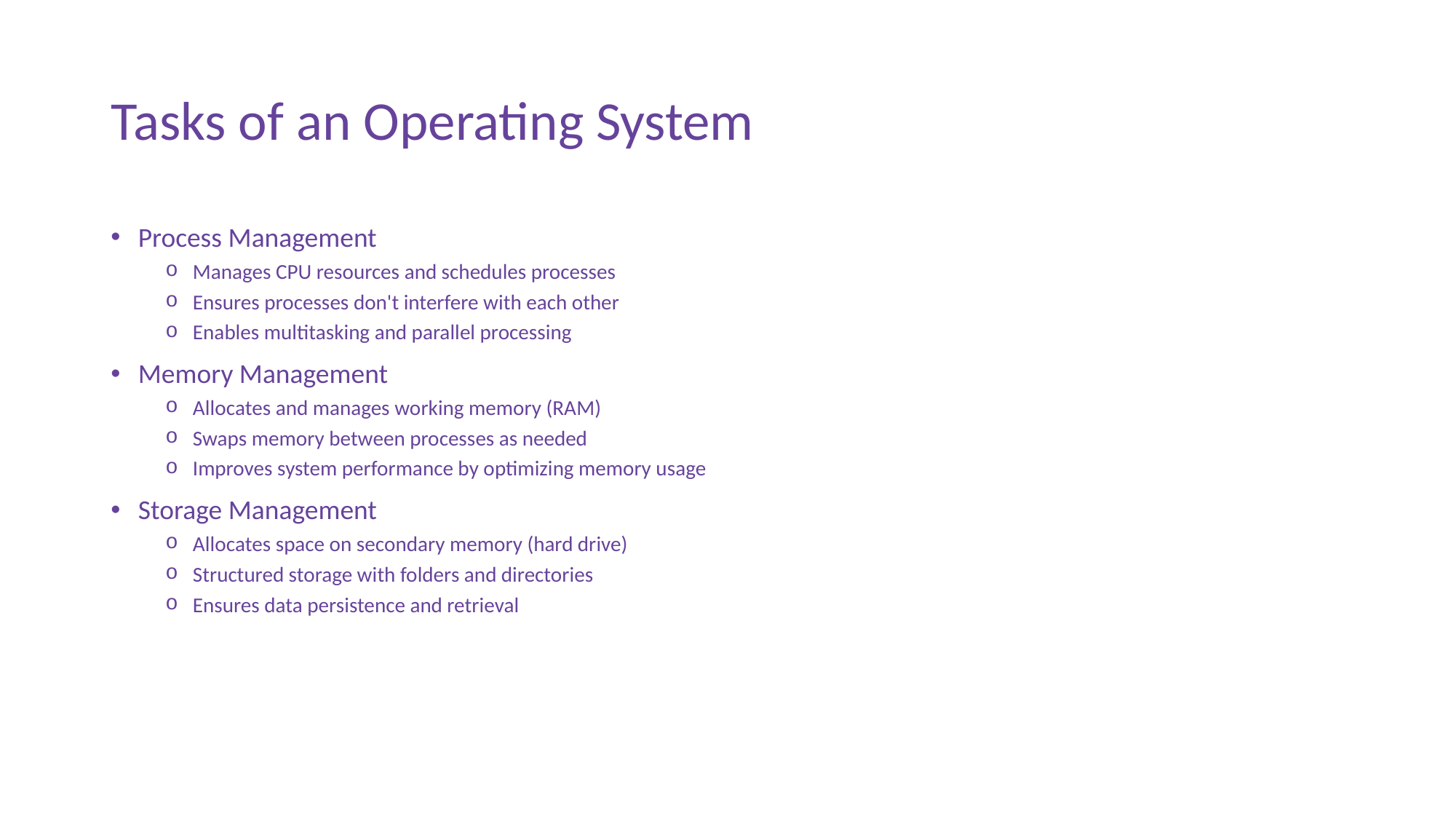

# Tasks of an Operating System
Process Management
Manages CPU resources and schedules processes
Ensures processes don't interfere with each other
Enables multitasking and parallel processing
Memory Management
Allocates and manages working memory (RAM)
Swaps memory between processes as needed
Improves system performance by optimizing memory usage
Storage Management
Allocates space on secondary memory (hard drive)
Structured storage with folders and directories
Ensures data persistence and retrieval